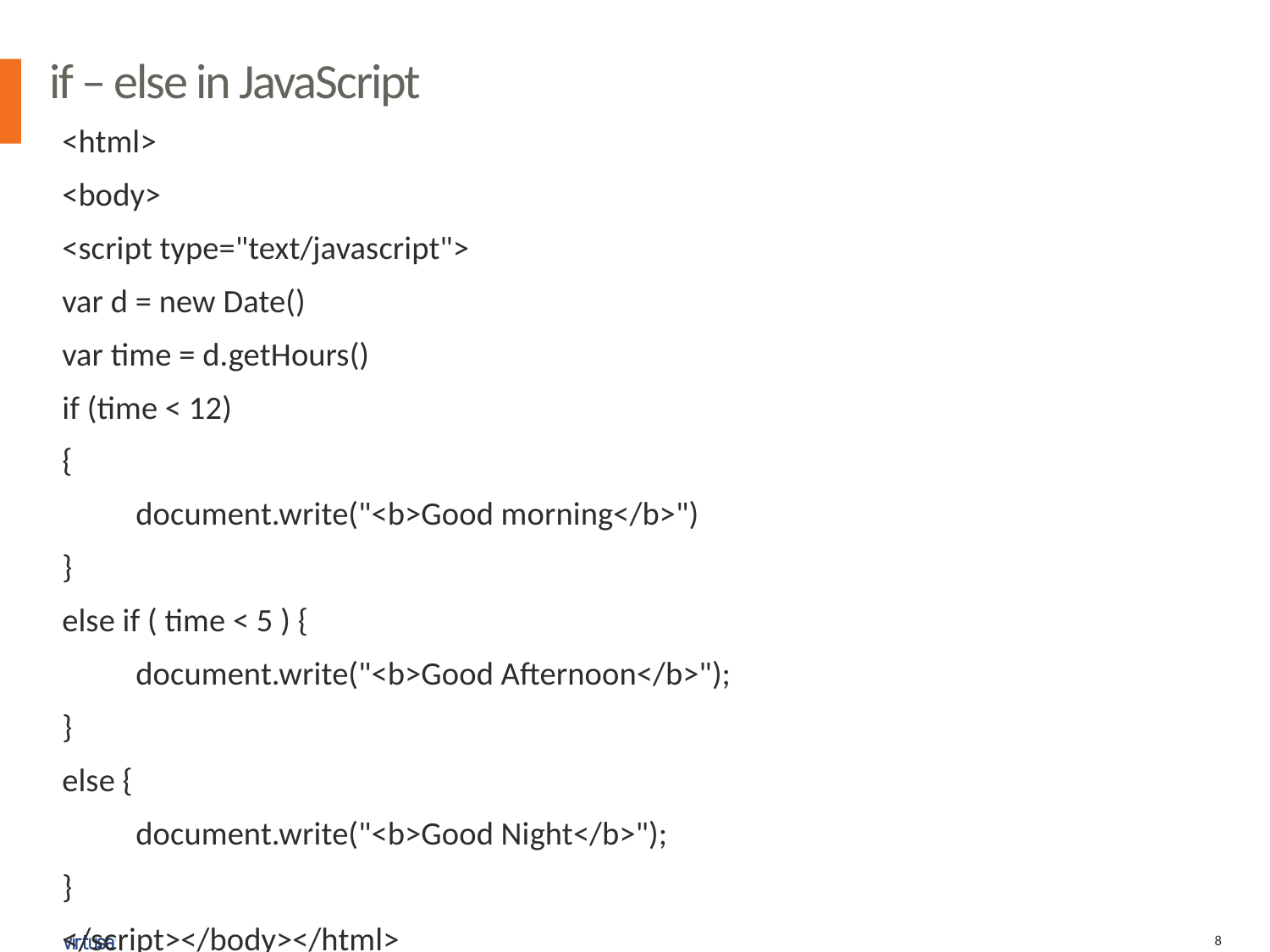

if – else in JavaScript
<html>
<body>
<script type="text/javascript">
var d = new Date()
var time = d.getHours()
if (time < 12)
{
	document.write("<b>Good morning</b>")
}
else if ( time < 5 ) {
	document.write("<b>Good Afternoon</b>");
}
else {
	document.write("<b>Good Night</b>");
}
</script></body></html>